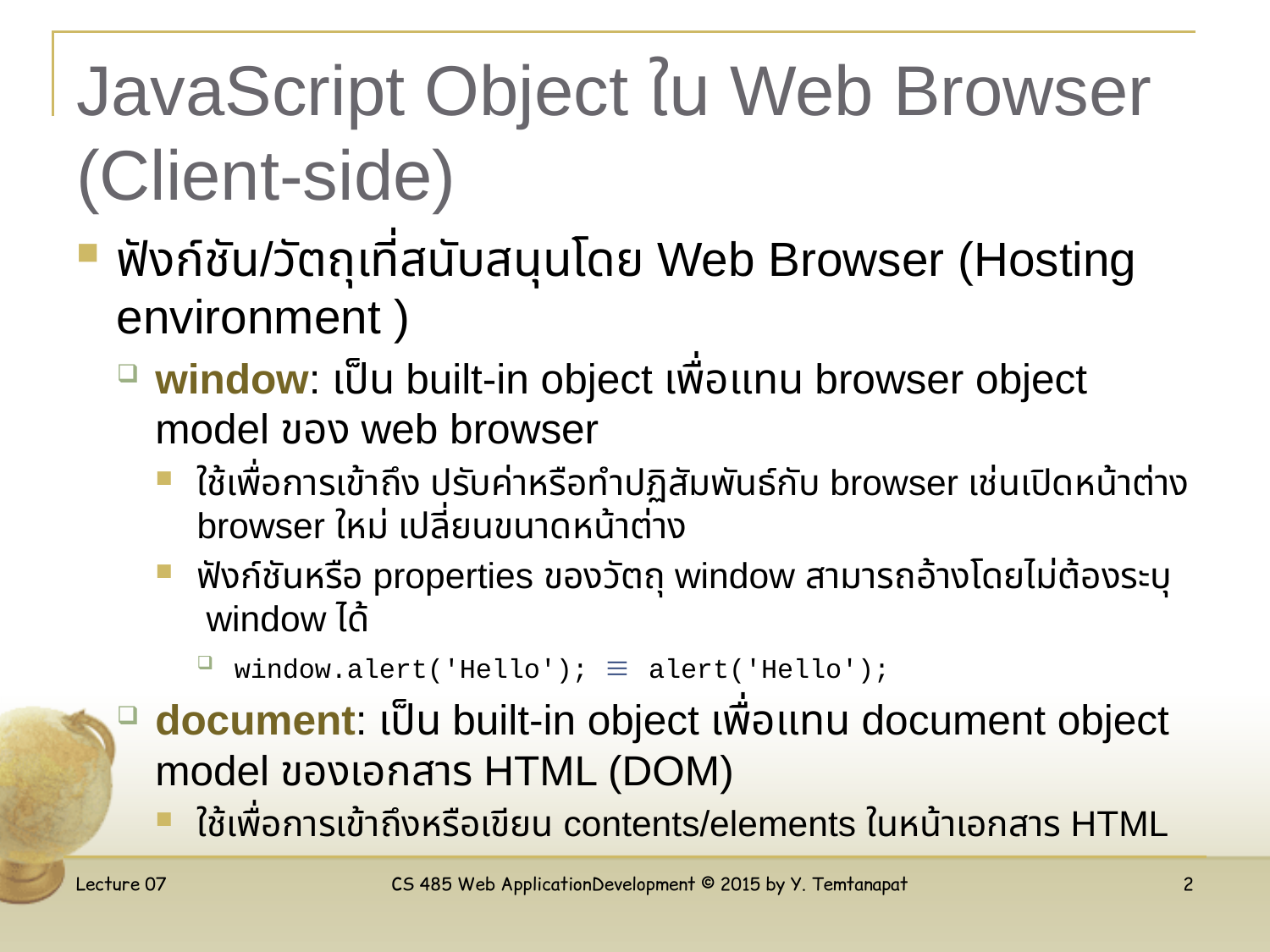

# JavaScript Object ใน Web Browser (Client-side)
ฟังก์ชัน/วัตถุเที่สนับสนุนโดย Web Browser (Hosting environment )
window: เป็น built-in object เพื่อแทน browser object model ของ web browser
ใช้เพื่อการเข้าถึง ปรับค่าหรือทำปฏิสัมพันธ์กับ browser เช่นเปิดหน้าต่าง browser ใหม่ เปลี่ยนขนาดหน้าต่าง
ฟังก์ชันหรือ properties ของวัตถุ window สามารถอ้างโดยไม่ต้องระบุ window ได้
window.alert('Hello'); ≡  alert('Hello');
document: เป็น built-in object เพื่อแทน document object model ของเอกสาร HTML (DOM)
ใช้เพื่อการเข้าถึงหรือเขียน contents/elements ในหน้าเอกสาร HTML
Lecture 07
CS 485 Web ApplicationDevelopment © 2015 by Y. Temtanapat
2